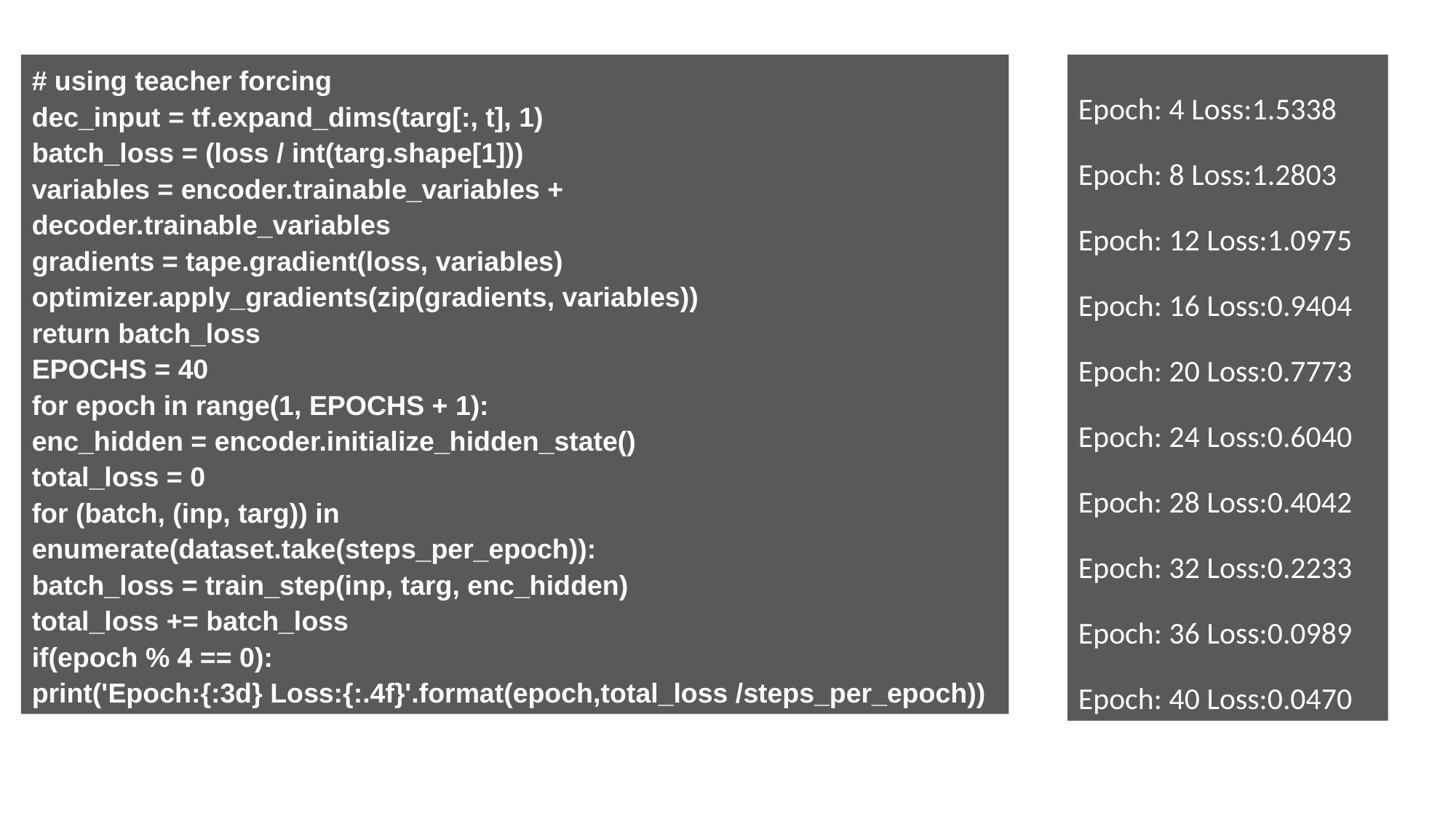

# using teacher forcing
dec_input = tf.expand_dims(targ[:, t], 1)
batch_loss = (loss / int(targ.shape[1]))
variables = encoder.trainable_variables +
decoder.trainable_variables
gradients = tape.gradient(loss, variables)
optimizer.apply_gradients(zip(gradients, variables))
return batch_loss
EPOCHS = 40
for epoch in range(1, EPOCHS + 1):
enc_hidden = encoder.initialize_hidden_state()
total_loss = 0
for (batch, (inp, targ)) in
enumerate(dataset.take(steps_per_epoch)):
batch_loss = train_step(inp, targ, enc_hidden)
total_loss += batch_loss
if(epoch % 4 == 0):
print('Epoch:{:3d} Loss:{:.4f}'.format(epoch,total_loss /steps_per_epoch))
Epoch: 4 Loss:1.5338
Epoch: 8 Loss:1.2803
Epoch: 12 Loss:1.0975
Epoch: 16 Loss:0.9404
Epoch: 20 Loss:0.7773
Epoch: 24 Loss:0.6040
Epoch: 28 Loss:0.4042
Epoch: 32 Loss:0.2233
Epoch: 36 Loss:0.0989
Epoch: 40 Loss:0.0470